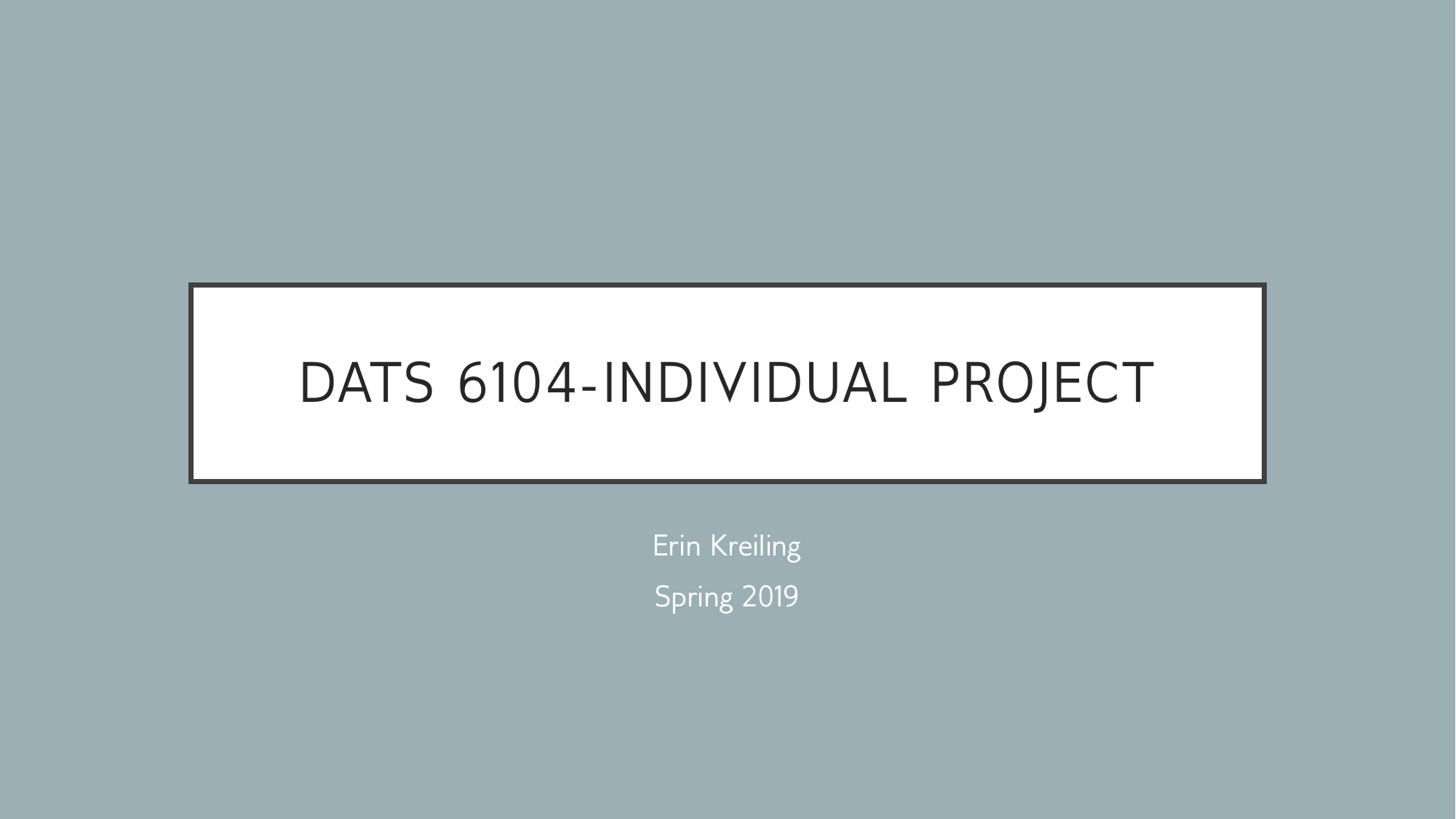

# Dats 6104-Individual project
Erin Kreiling
Spring 2019